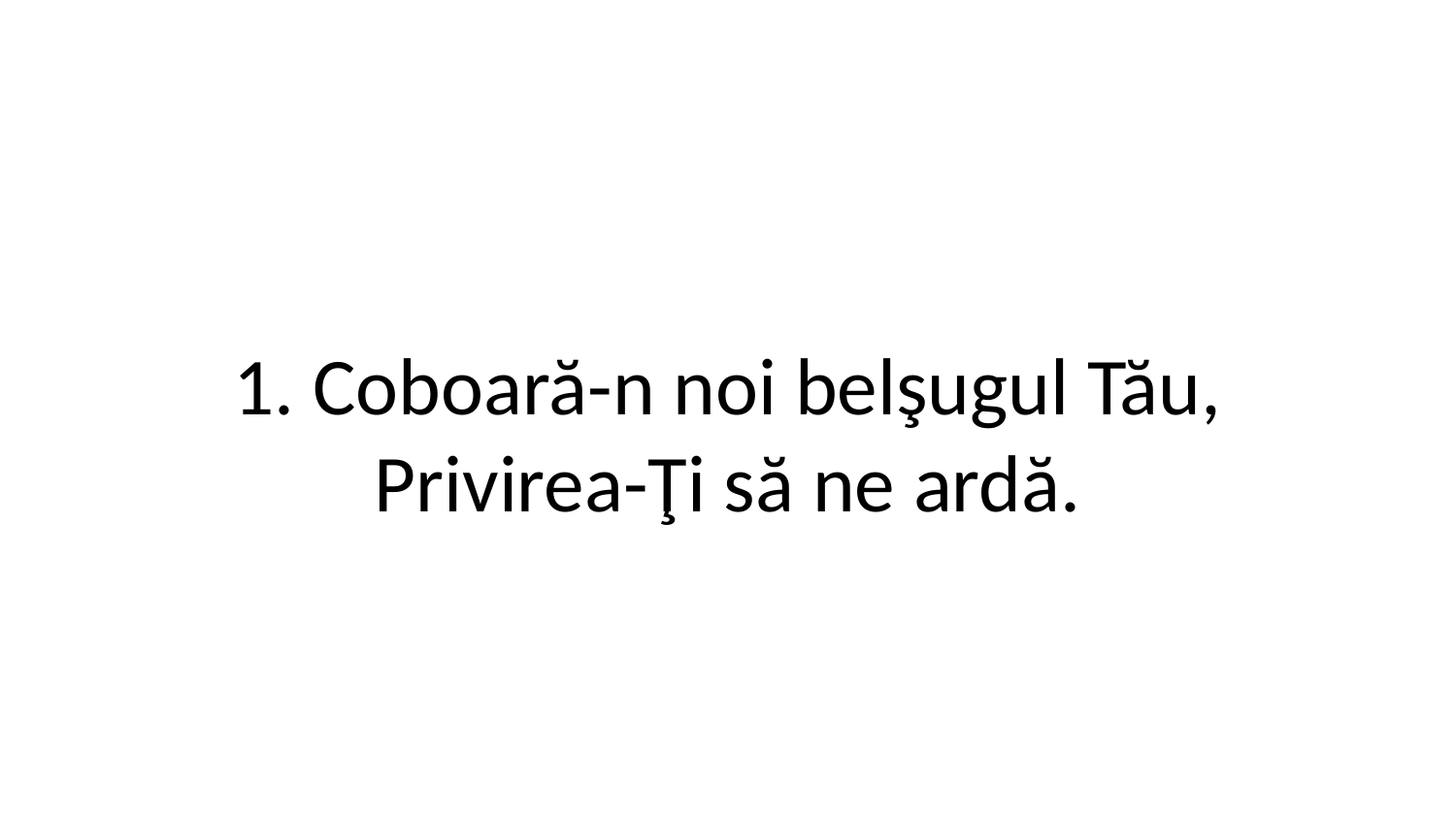

1. Coboară-n noi belşugul Tău,
Privirea-Ţi să ne ardă.